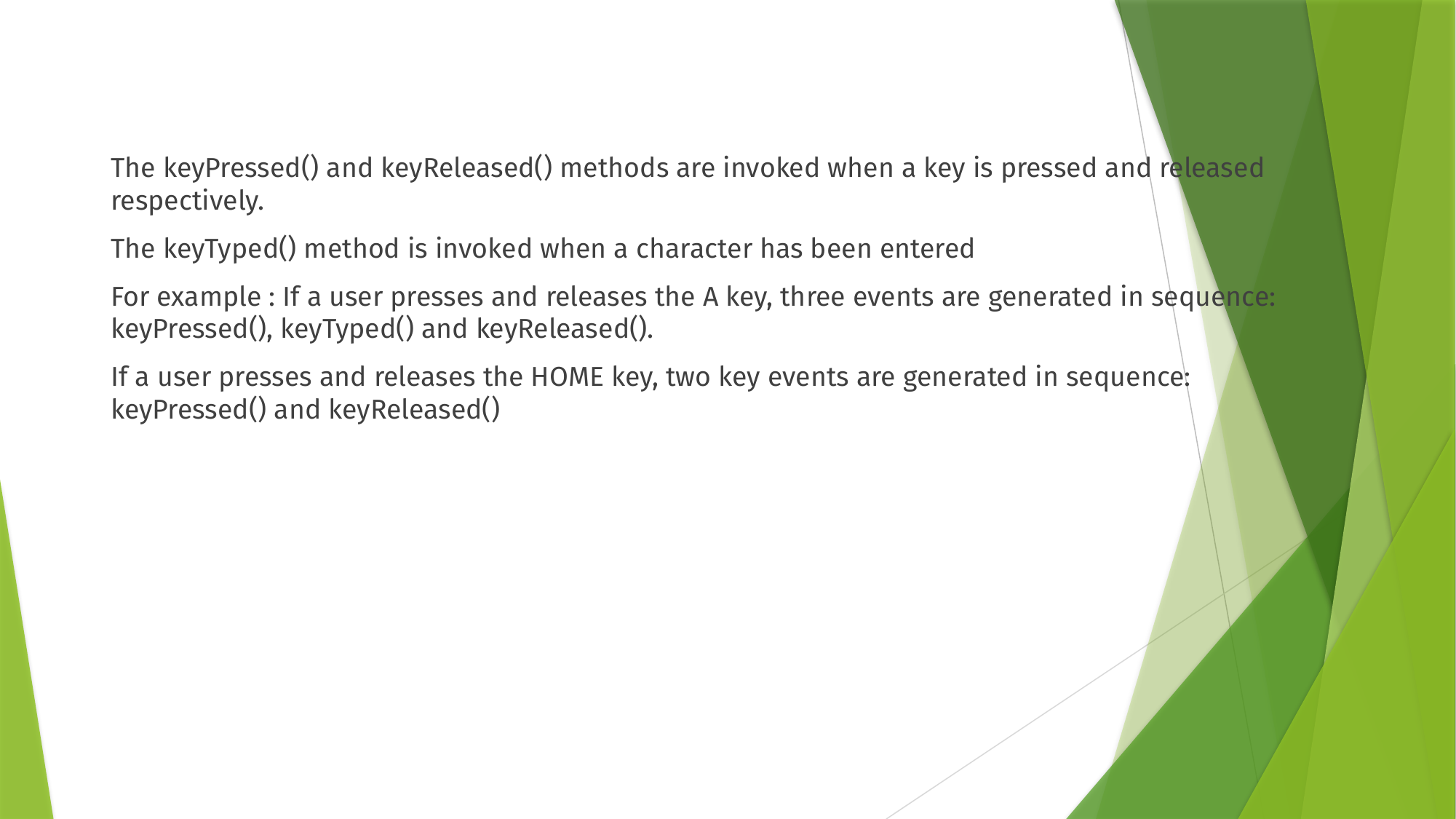

#
The keyPressed() and keyReleased() methods are invoked when a key is pressed and released respectively.
The keyTyped() method is invoked when a character has been entered
For example : If a user presses and releases the A key, three events are generated in sequence: keyPressed(), keyTyped() and keyReleased().
If a user presses and releases the HOME key, two key events are generated in sequence: keyPressed() and keyReleased()